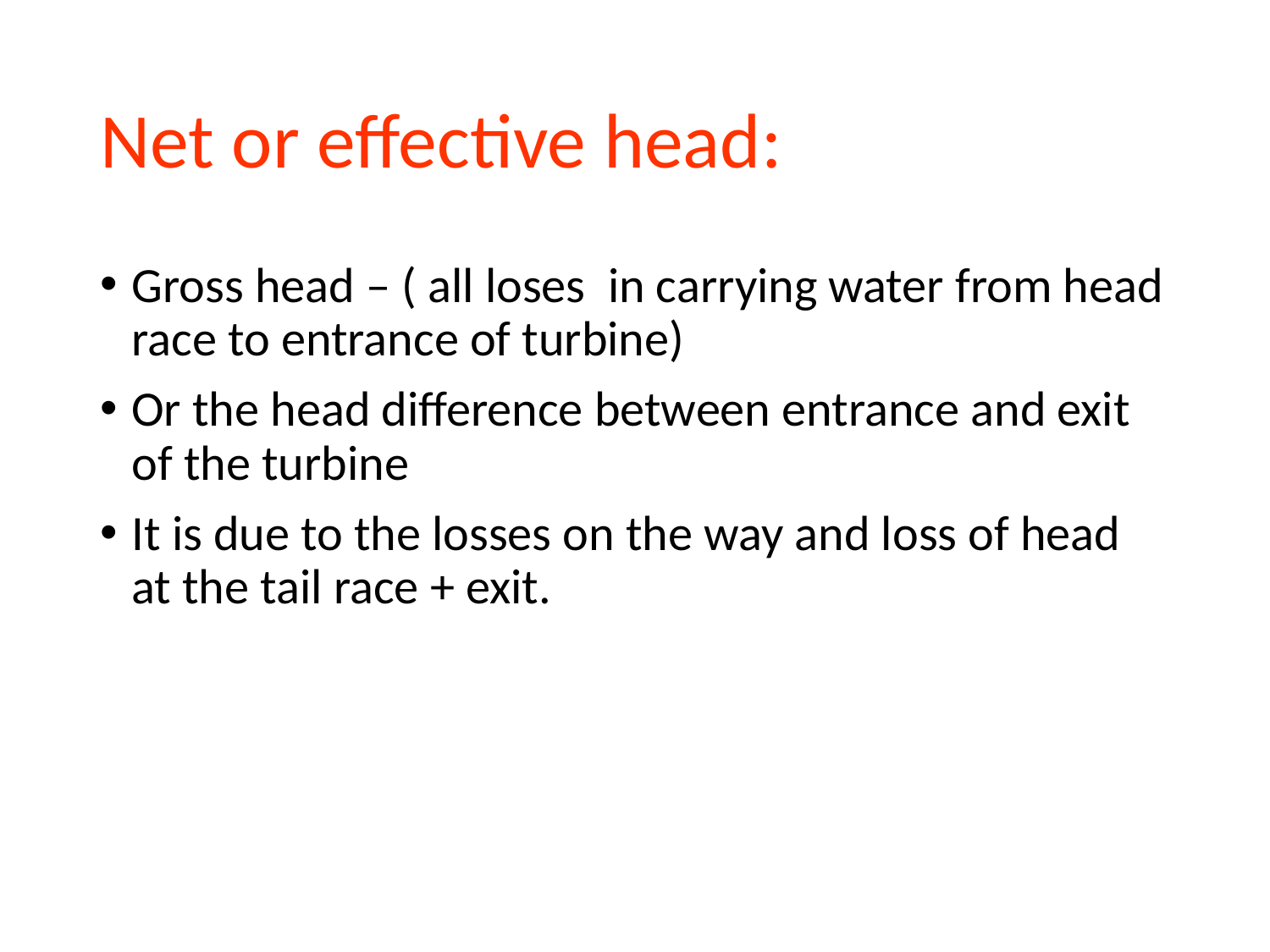

# Net or effective head:
Gross head – ( all loses  in carrying water from head race to entrance of turbine)
Or the head difference between entrance and exit of the turbine
It is due to the losses on the way and loss of head at the tail race + exit.